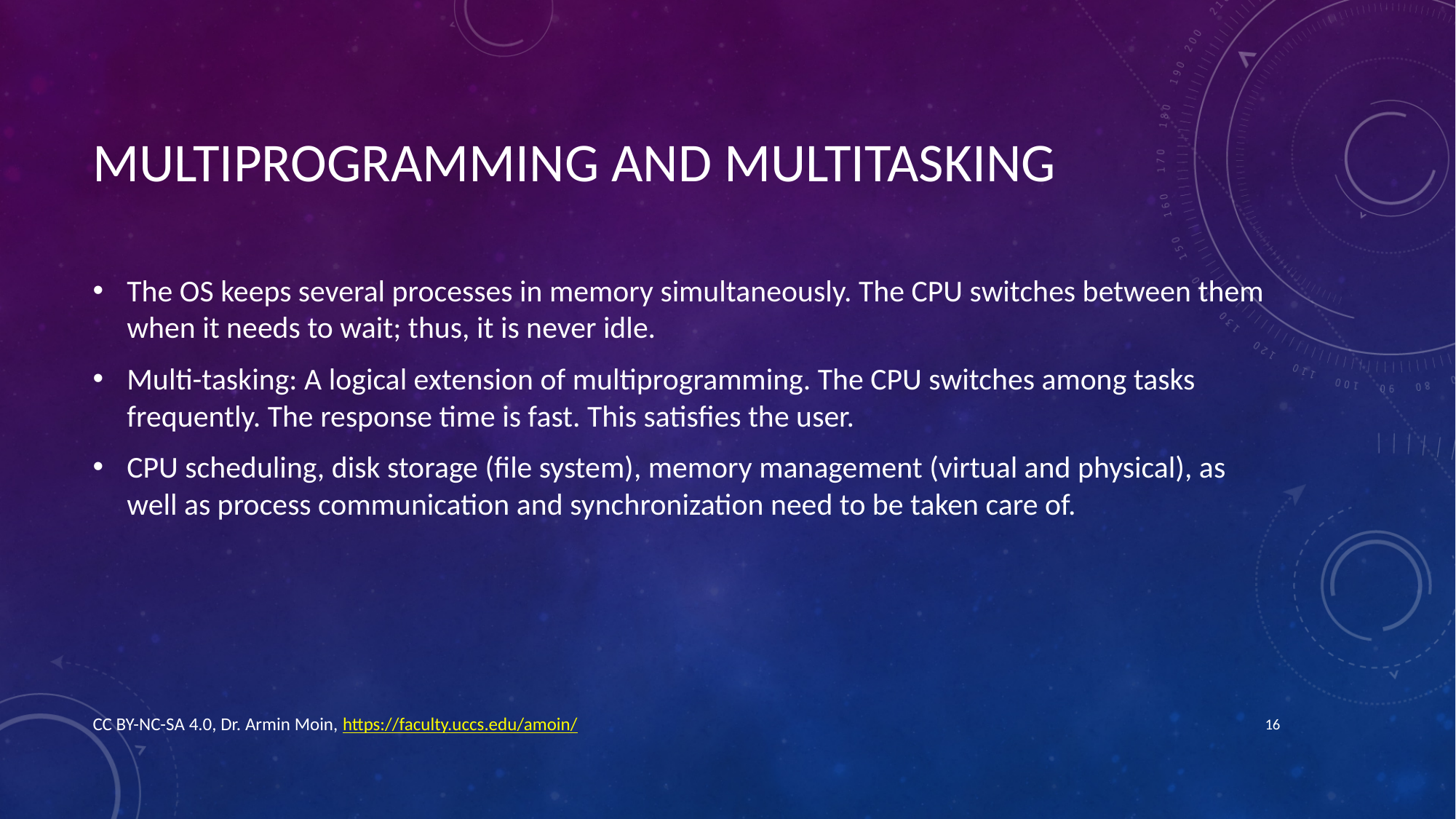

# Multiprogramming and multitasking
The OS keeps several processes in memory simultaneously. The CPU switches between them when it needs to wait; thus, it is never idle.
Multi-tasking: A logical extension of multiprogramming. The CPU switches among tasks frequently. The response time is fast. This satisfies the user.
CPU scheduling, disk storage (file system), memory management (virtual and physical), as well as process communication and synchronization need to be taken care of.

CC BY-NC-SA 4.0, Dr. Armin Moin, https://faculty.uccs.edu/amoin/
16